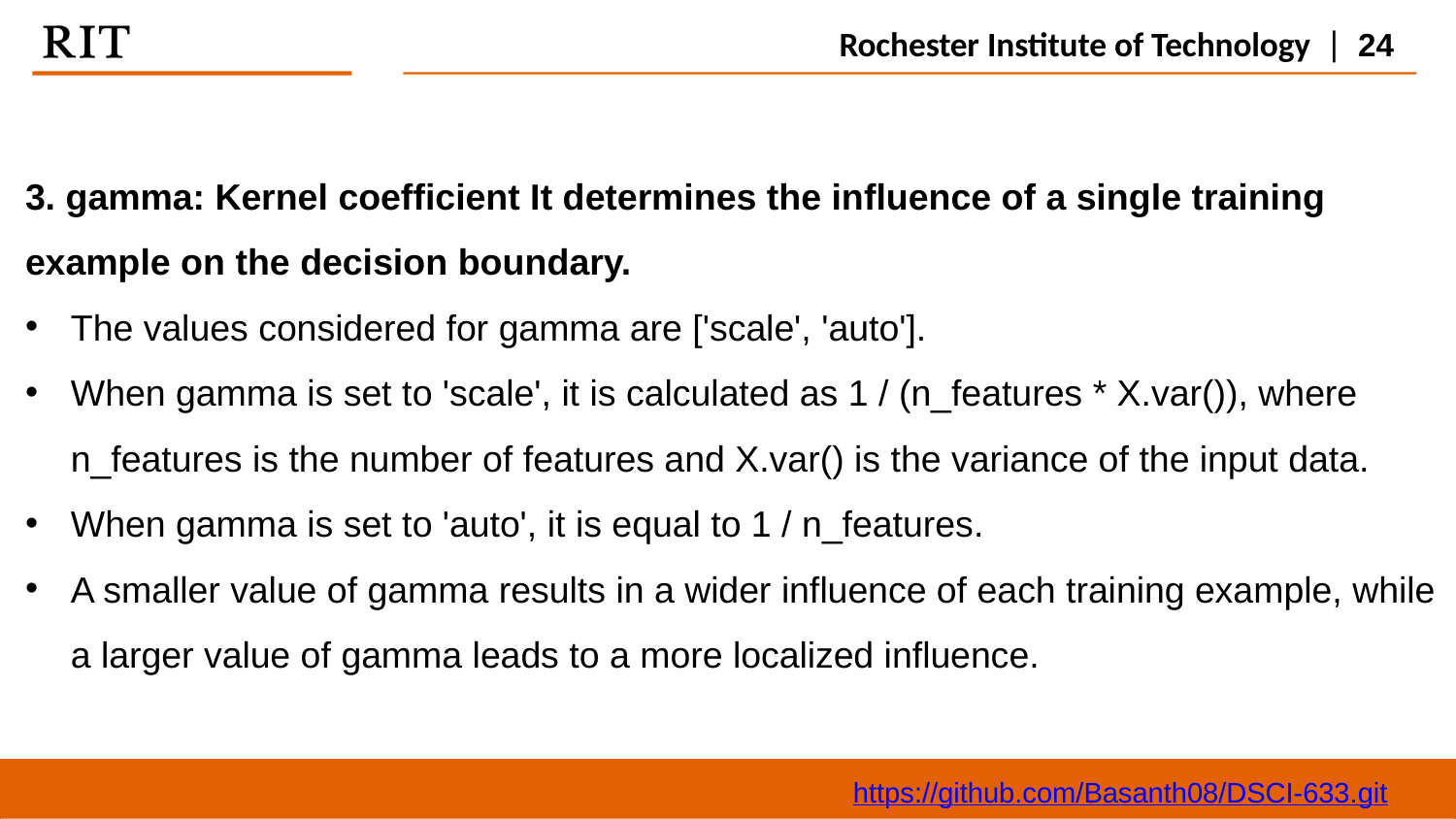

Rochester Institute of Technology | 24

3. gamma: Kernel coefficient It determines the influence of a single training example on the decision boundary.
The values considered for gamma are ['scale', 'auto'].
When gamma is set to 'scale', it is calculated as 1 / (n_features * X.var()), where n_features is the number of features and X.var() is the variance of the input data.
When gamma is set to 'auto', it is equal to 1 / n_features.
A smaller value of gamma results in a wider influence of each training example, while a larger value of gamma leads to a more localized influence.

https://github.com/Basanth08/DSCI-633.git